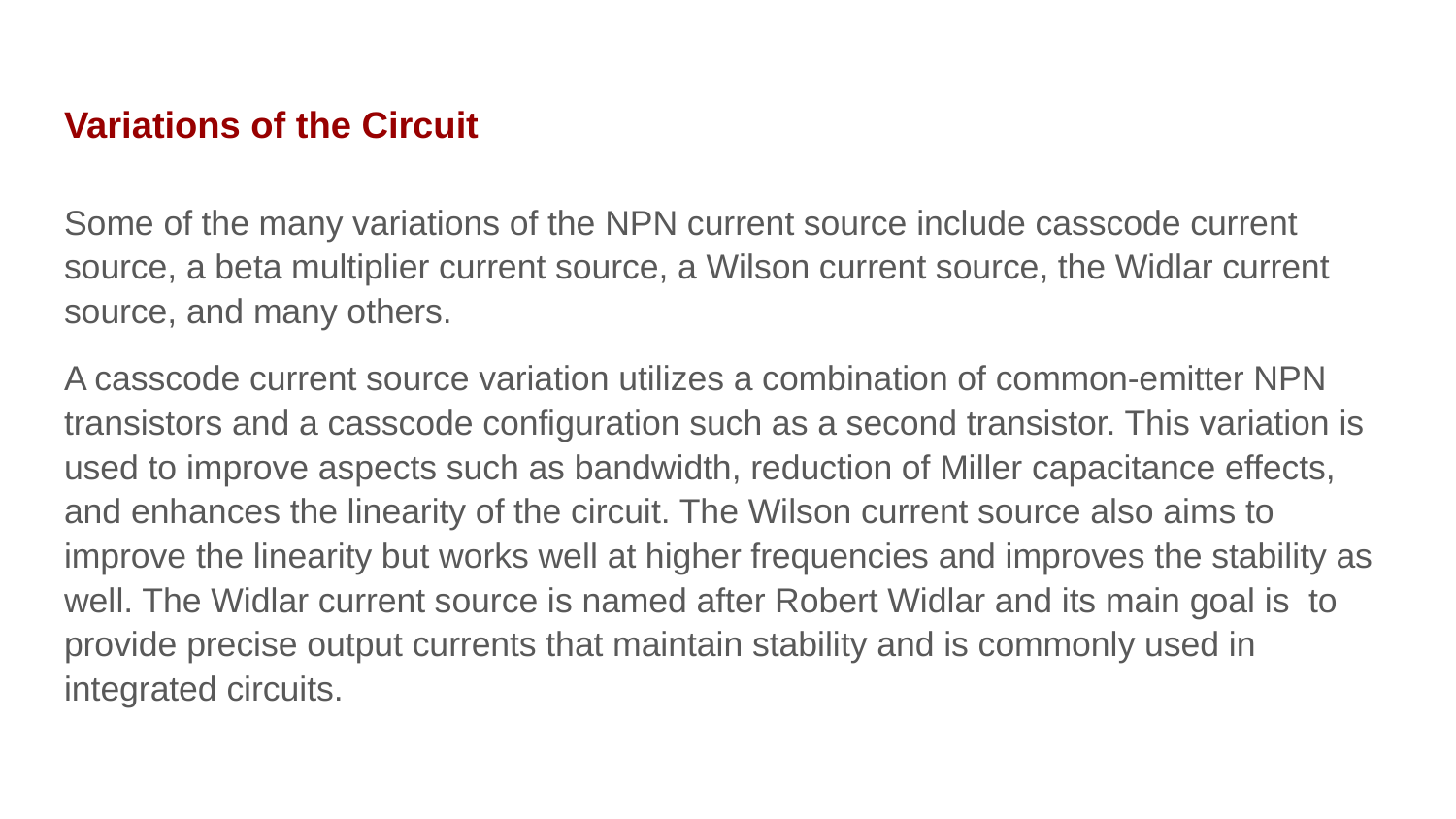

# Variations of the Circuit

Some of the many variations of the NPN current source include casscode current source, a beta multiplier current source, a Wilson current source, the Widlar current source, and many others.
A casscode current source variation utilizes a combination of common-emitter NPN transistors and a casscode configuration such as a second transistor. This variation is used to improve aspects such as bandwidth, reduction of Miller capacitance effects, and enhances the linearity of the circuit. The Wilson current source also aims to improve the linearity but works well at higher frequencies and improves the stability as well. The Widlar current source is named after Robert Widlar and its main goal is  to provide precise output currents that maintain stability and is commonly used in integrated circuits.